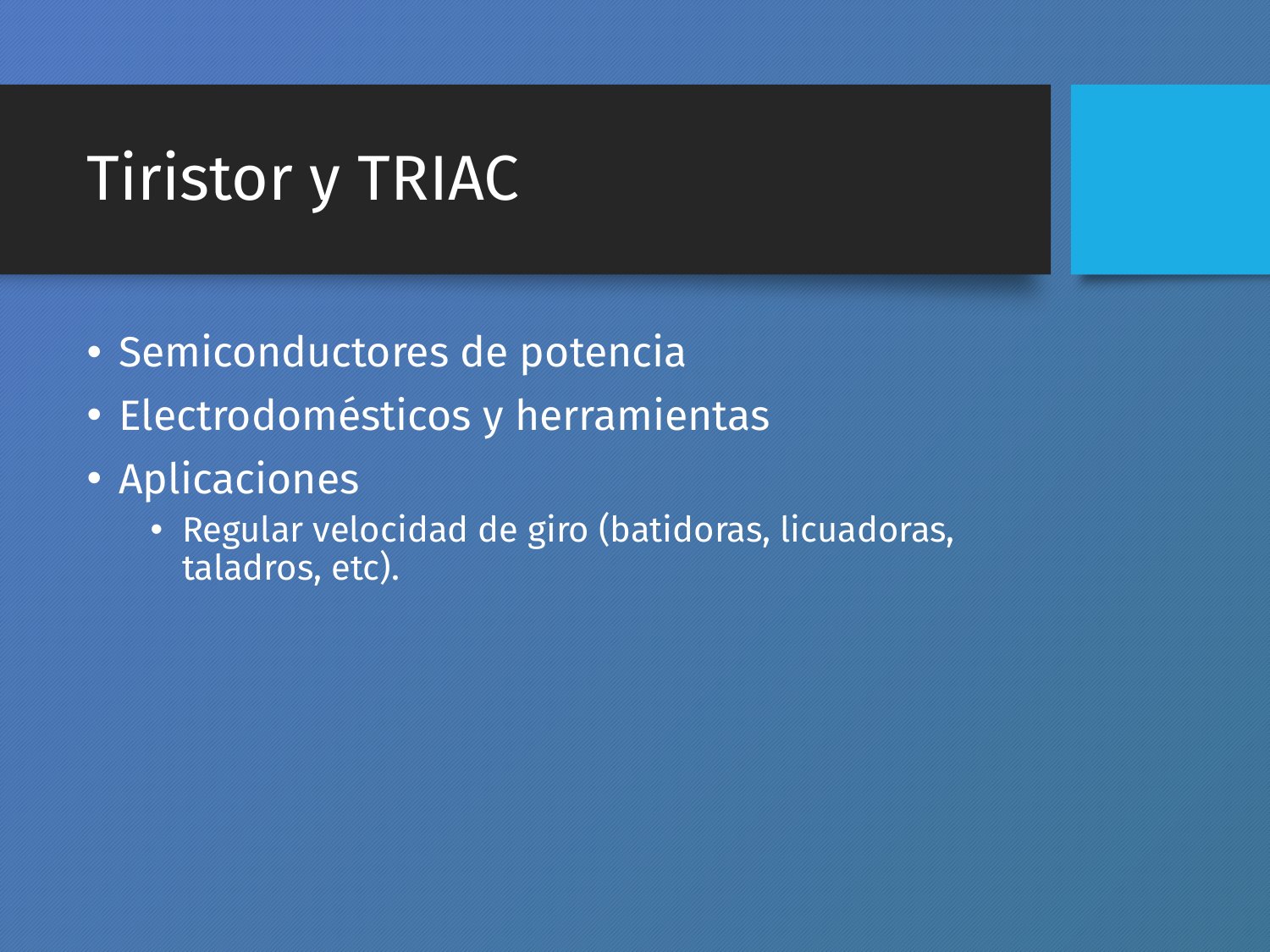

# Tiristor y TRIAC
Semiconductores de potencia
Electrodomésticos y herramientas
Aplicaciones
Regular velocidad de giro (batidoras, licuadoras, taladros, etc).